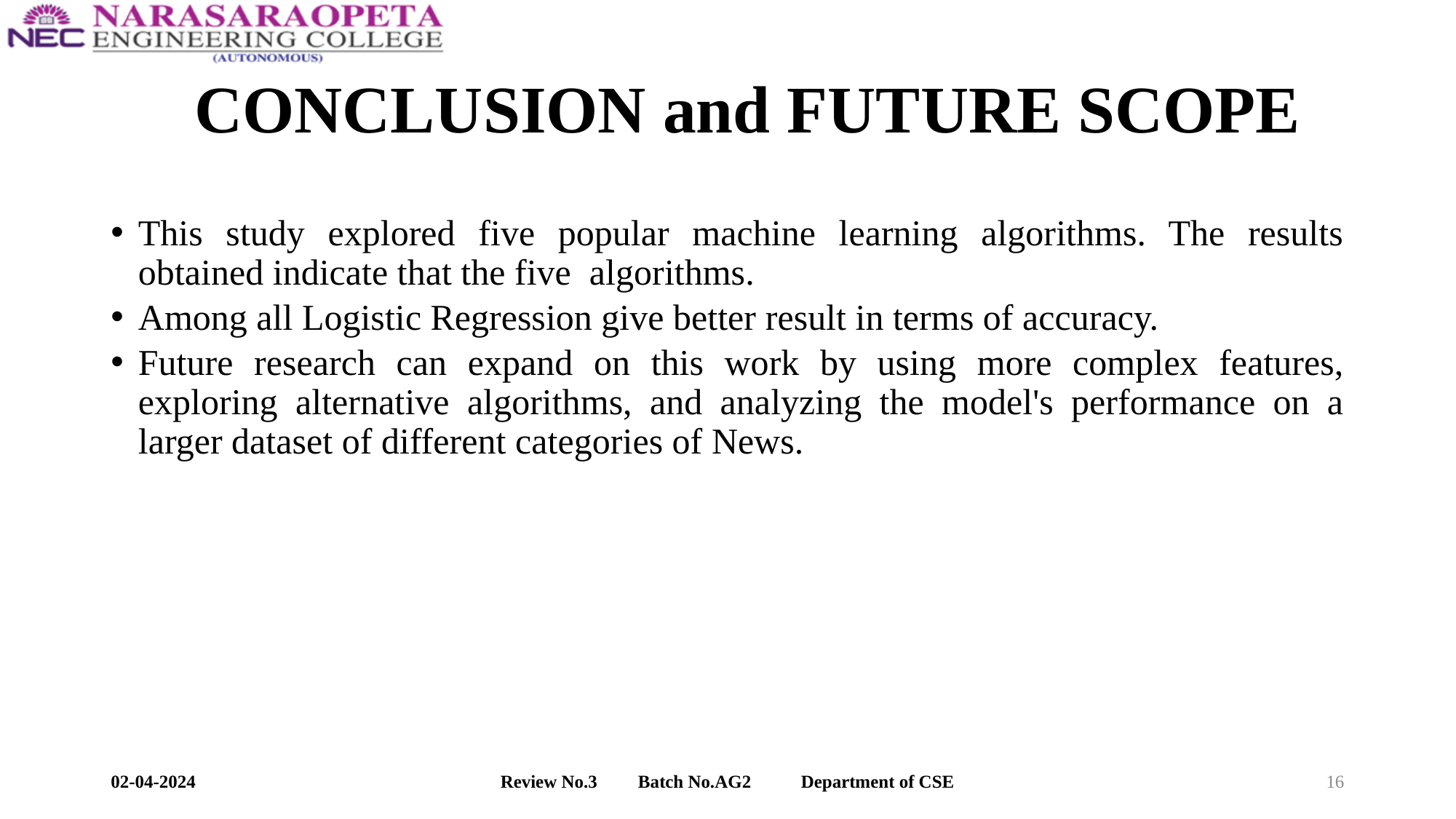

# CONCLUSION and FUTURE SCOPE
This study explored five popular machine learning algorithms. The results obtained indicate that the five  algorithms.
Among all Logistic Regression give better result in terms of accuracy.
Future research can expand on this work by using more complex features, exploring alternative algorithms, and analyzing the model's performance on a larger dataset of different categories of News.

02-04-2024
Review No.3         Batch No.AG2           Department of CSE
16